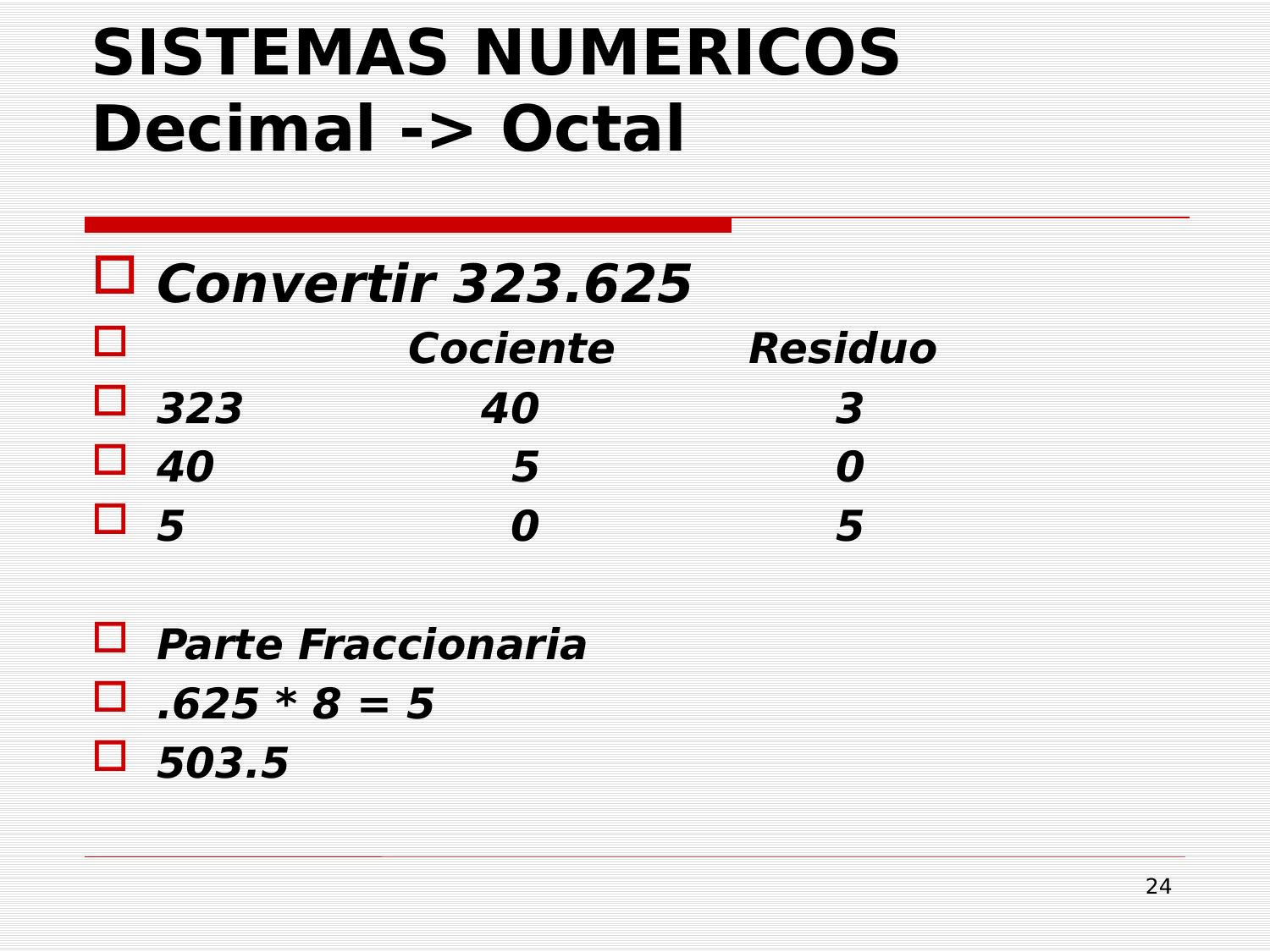

# SISTEMAS NUMERICOS Decimal -> Octal
Convertir 323.625
                 Cociente         Residuo
323                40                    3
40                    5                    0
5                      0                    5

Parte Fraccionaria
.625 * 8 = 5
503.5

24